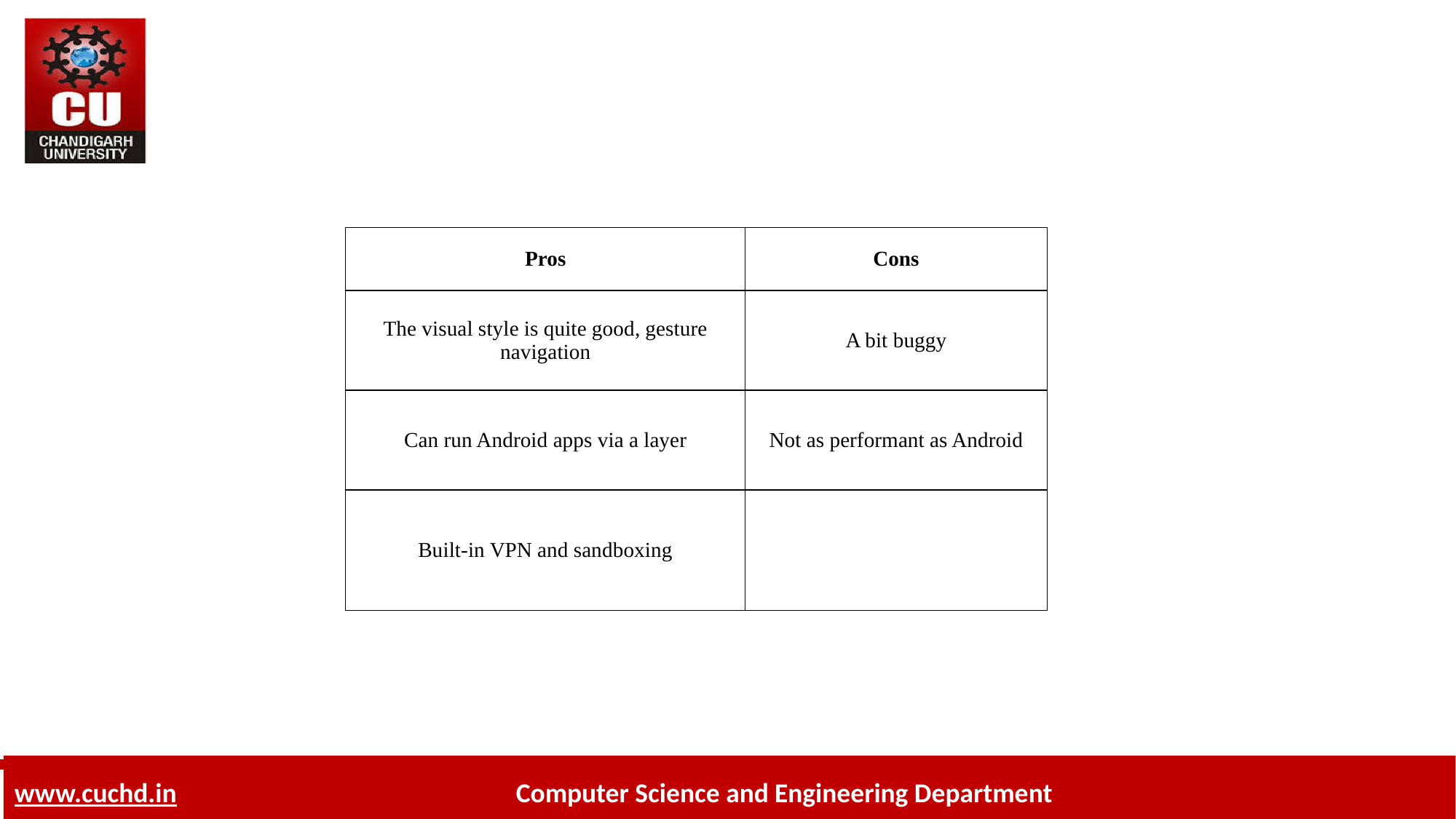

| Pros | Cons |
| --- | --- |
| The visual style is quite good, gesture navigation | A bit buggy |
| Can run Android apps via a layer | Not as performant as Android |
| Built-in VPN and sandboxing |  |